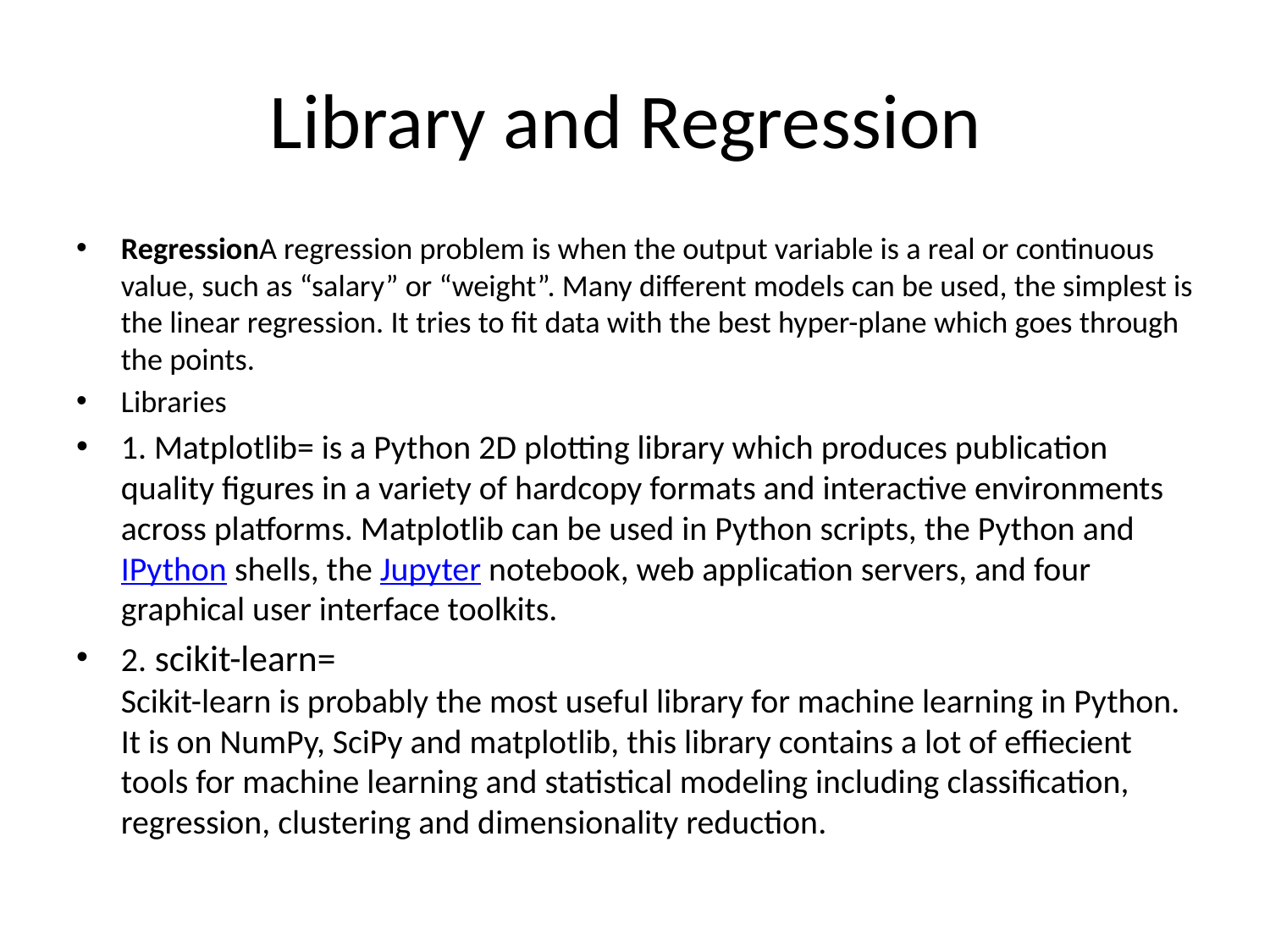

# Library and Regression
RegressionA regression problem is when the output variable is a real or continuous value, such as “salary” or “weight”. Many different models can be used, the simplest is the linear regression. It tries to fit data with the best hyper-plane which goes through the points.
Libraries
1. Matplotlib= is a Python 2D plotting library which produces publication quality figures in a variety of hardcopy formats and interactive environments across platforms. Matplotlib can be used in Python scripts, the Python and IPython shells, the Jupyter notebook, web application servers, and four graphical user interface toolkits.
2. scikit-learn=
Scikit-learn is probably the most useful library for machine learning in Python. It is on NumPy, SciPy and matplotlib, this library contains a lot of effiecient tools for machine learning and statistical modeling including classification, regression, clustering and dimensionality reduction.